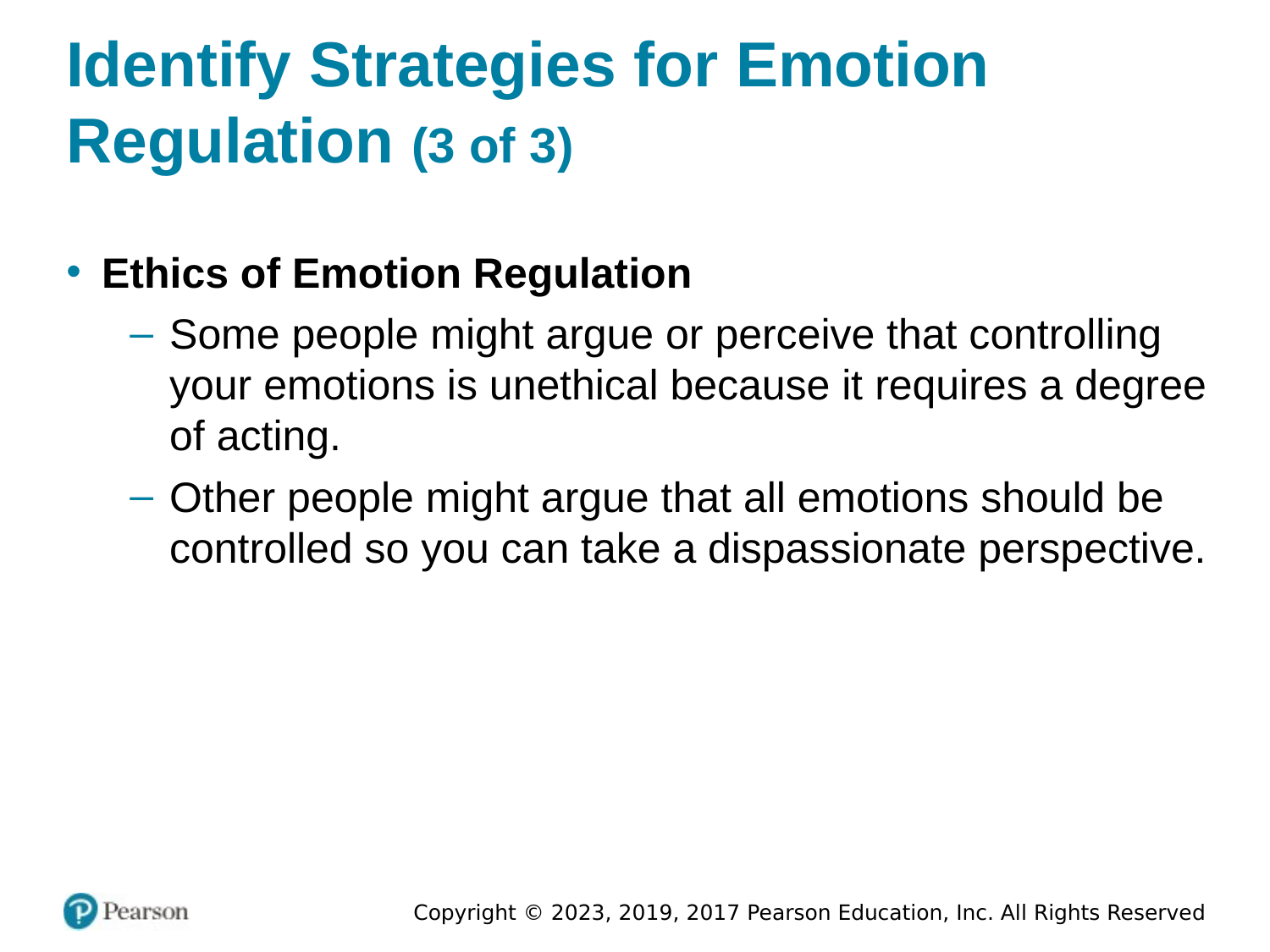

# Identify Strategies for Emotion Regulation (3 of 3)
Ethics of Emotion Regulation
Some people might argue or perceive that controlling your emotions is unethical because it requires a degree of acting.
Other people might argue that all emotions should be controlled so you can take a dispassionate perspective.